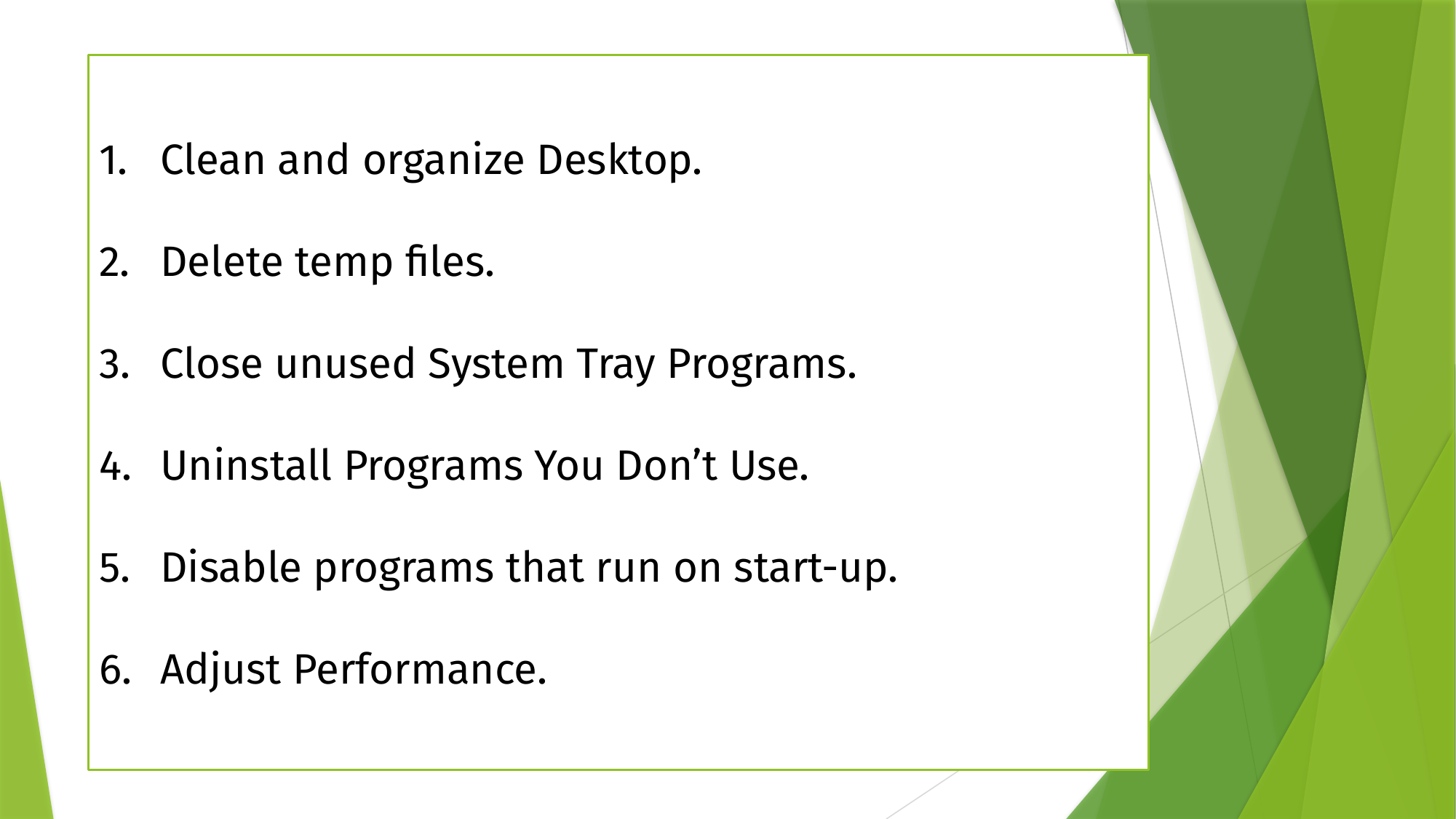

Clean and organize Desktop.
Delete temp files.
Close unused System Tray Programs.
Uninstall Programs You Don’t Use.
Disable programs that run on start-up.
Adjust Performance.